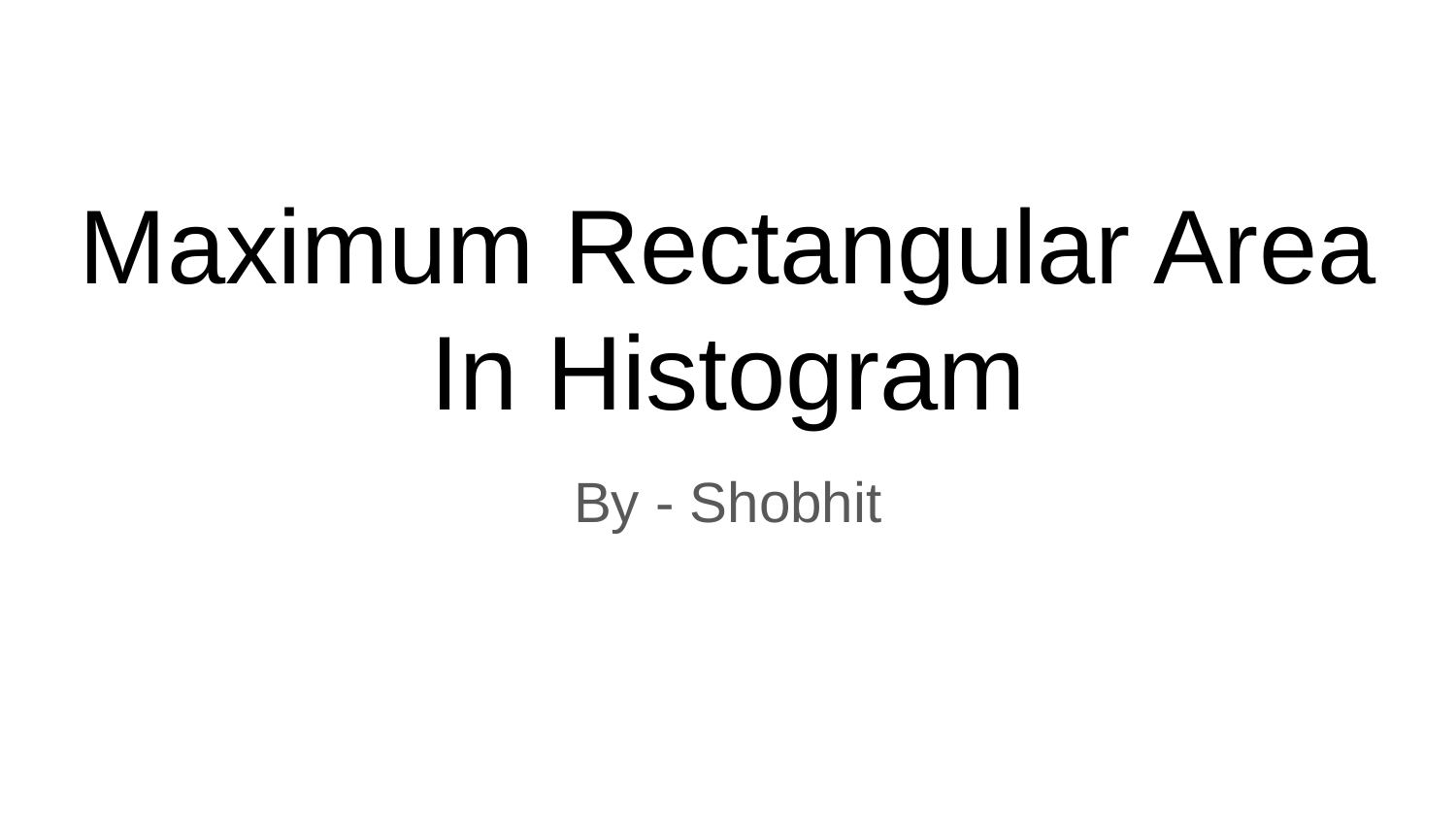

# Maximum Rectangular Area
In Histogram
By - Shobhit